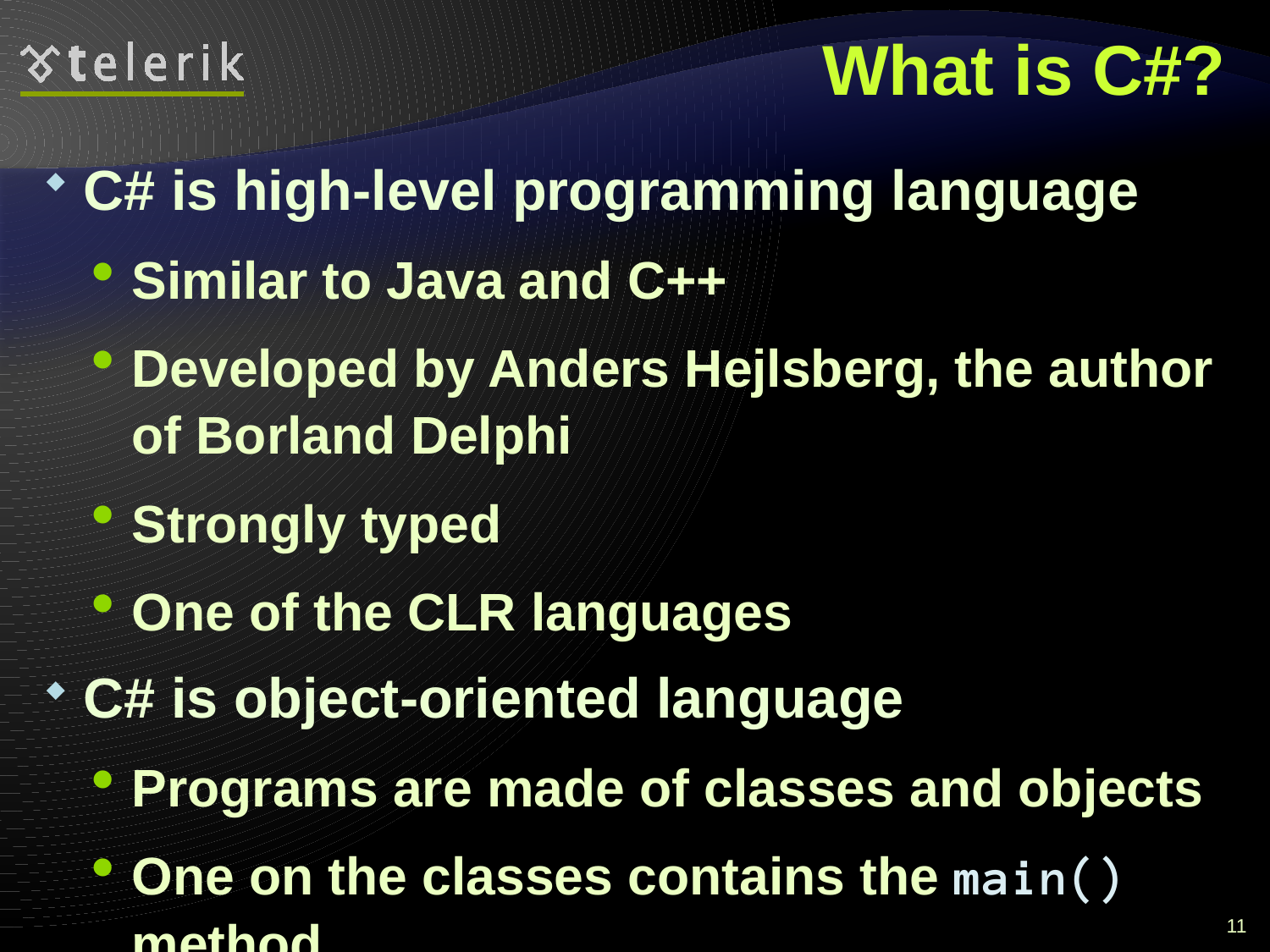

# What is C#?
C# is high-level programming language
Similar to Java and C++
Developed by Anders Hejlsberg, the author of Borland Delphi
Strongly typed
One of the CLR languages
C# is object-oriented language
Programs are made of classes and objects
One on the classes contains the main() method
11